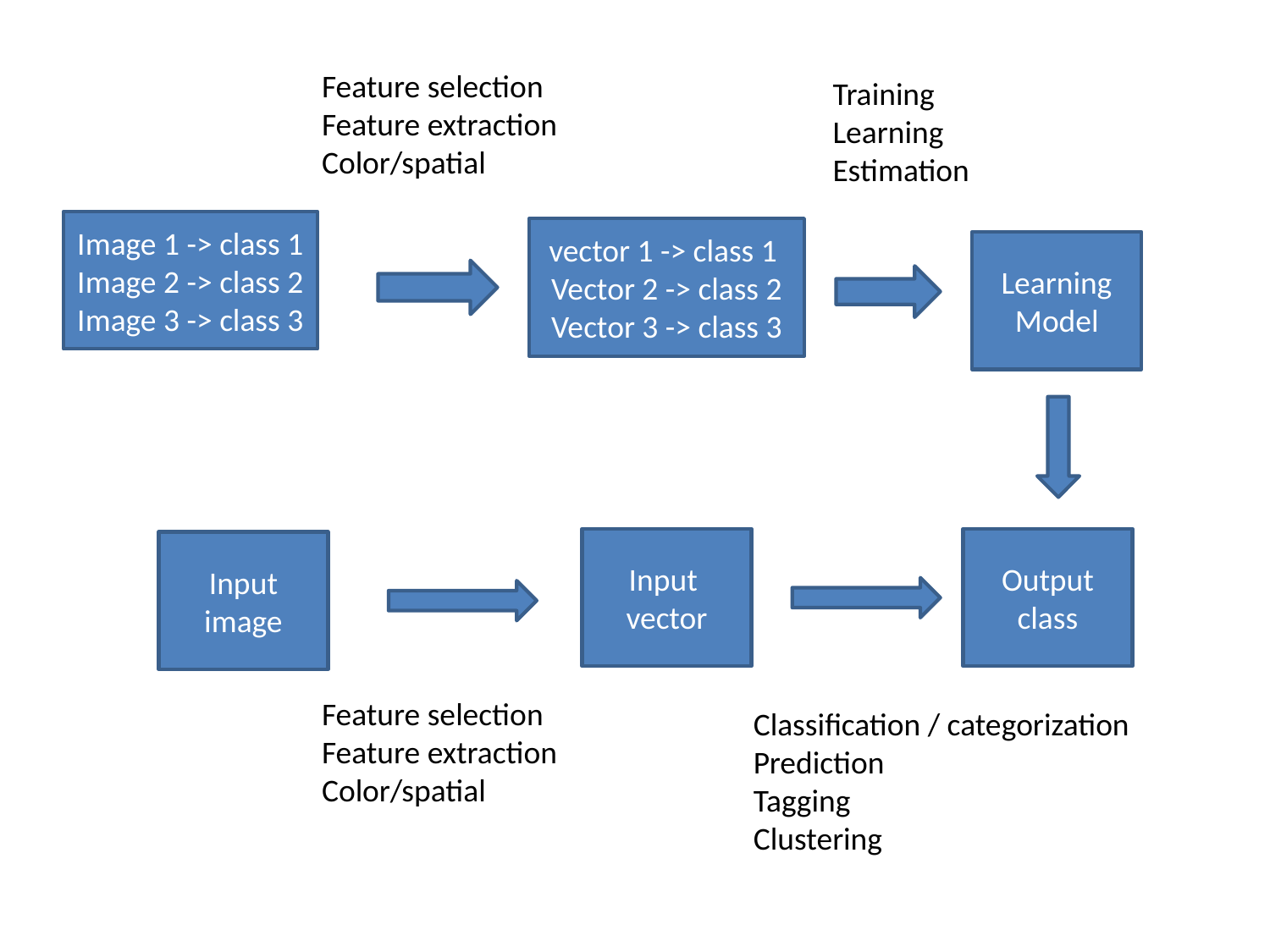

Feature selection
Feature extraction
Color/spatial
Training
Learning
Estimation
Image 1 -> class 1
Image 2 -> class 2
Image 3 -> class 3
vector 1 -> class 1
Vector 2 -> class 2
Vector 3 -> class 3
Learning Model

Input
vector
Output class
Input
image

Feature selection
Feature extraction
Color/spatial
Classification / categorization
Prediction
Tagging
Clustering